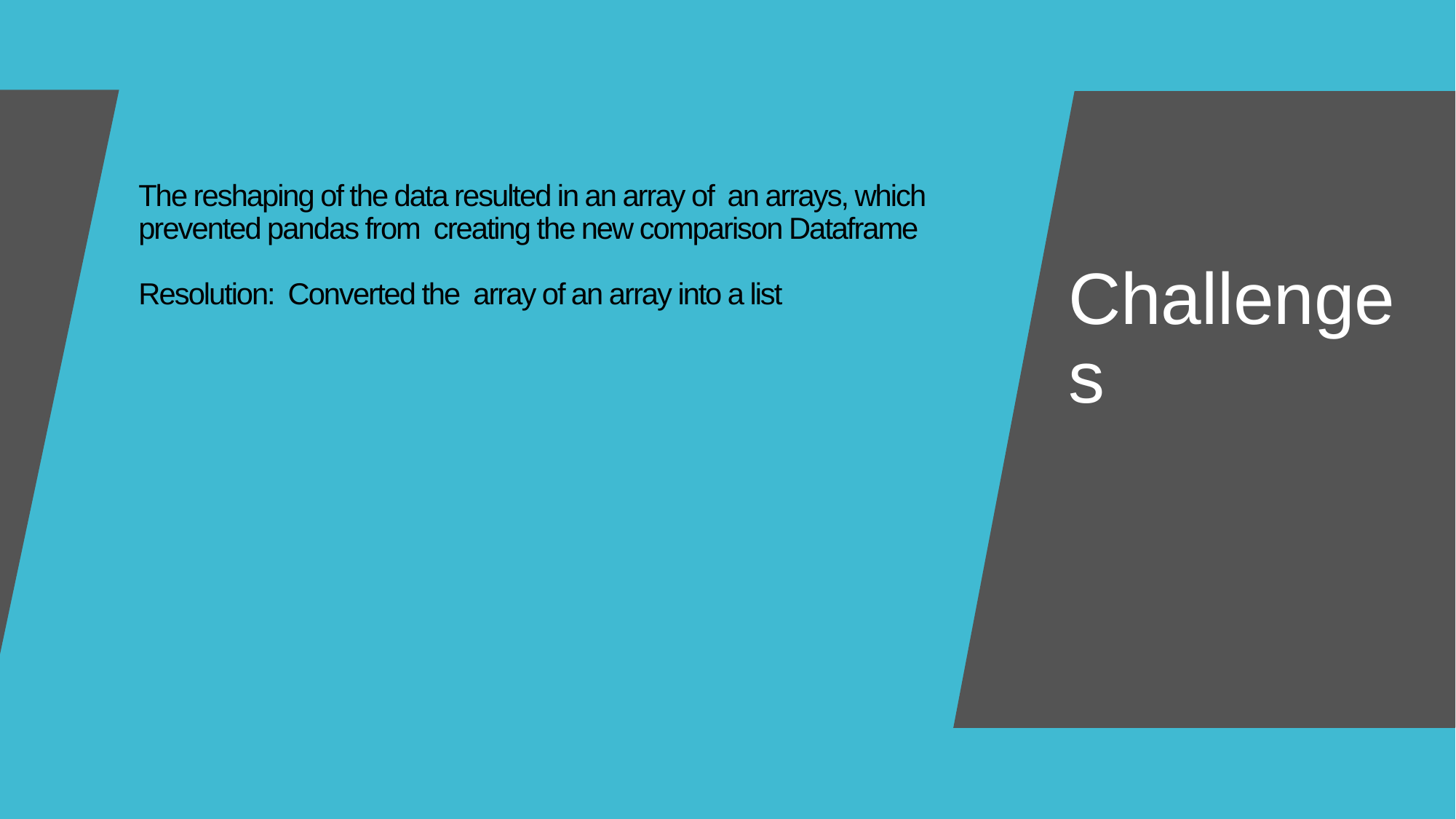

# The reshaping of the data resulted in an array of  an arrays, which prevented pandas from  creating the new comparison Dataframe Resolution:  Converted the  array of an array into a list
Challenges